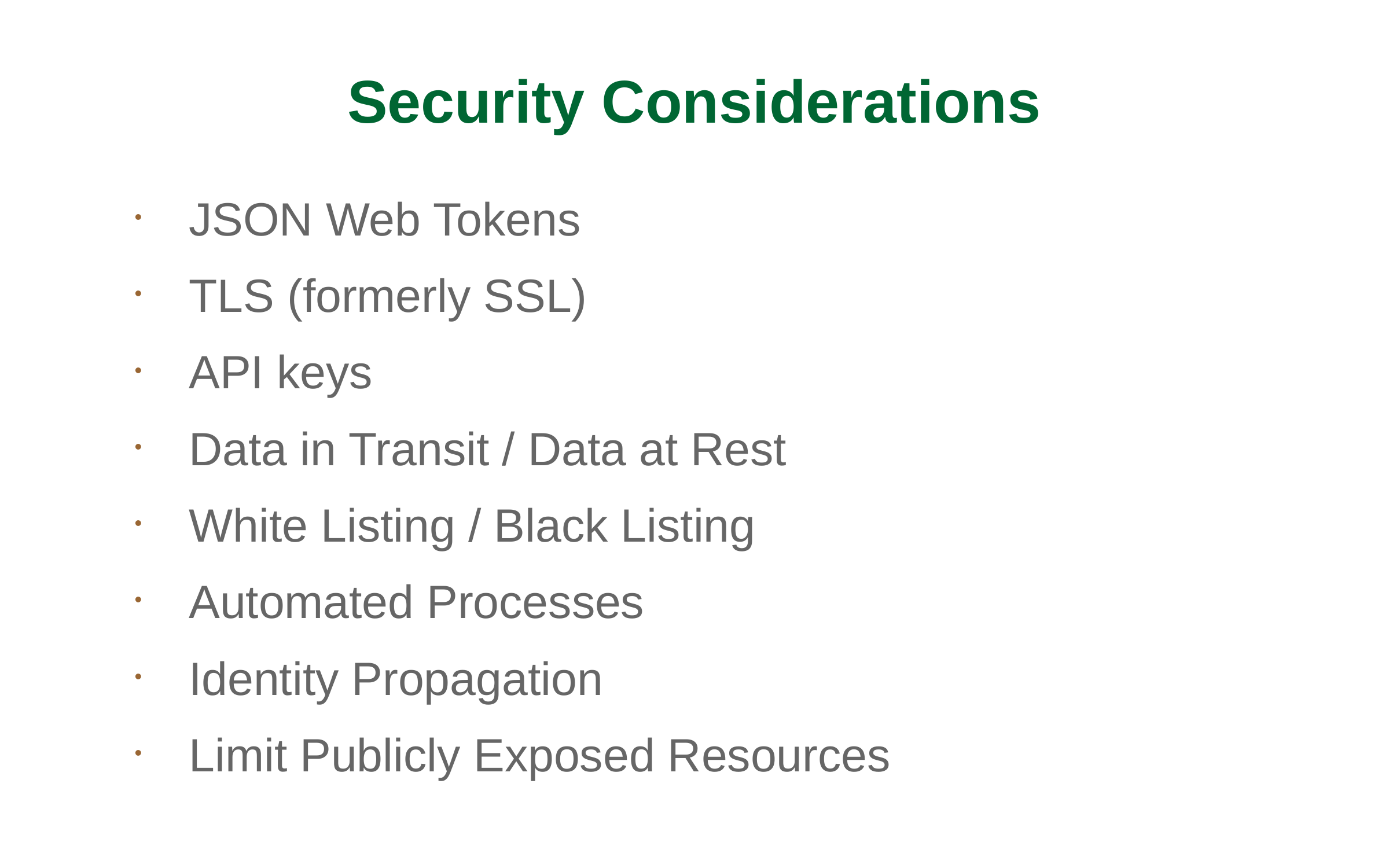

Security Considerations
JSON Web Tokens
TLS (formerly SSL)
API keys
Data in Transit / Data at Rest
White Listing / Black Listing
Automated Processes
Identity Propagation
Limit Publicly Exposed Resources